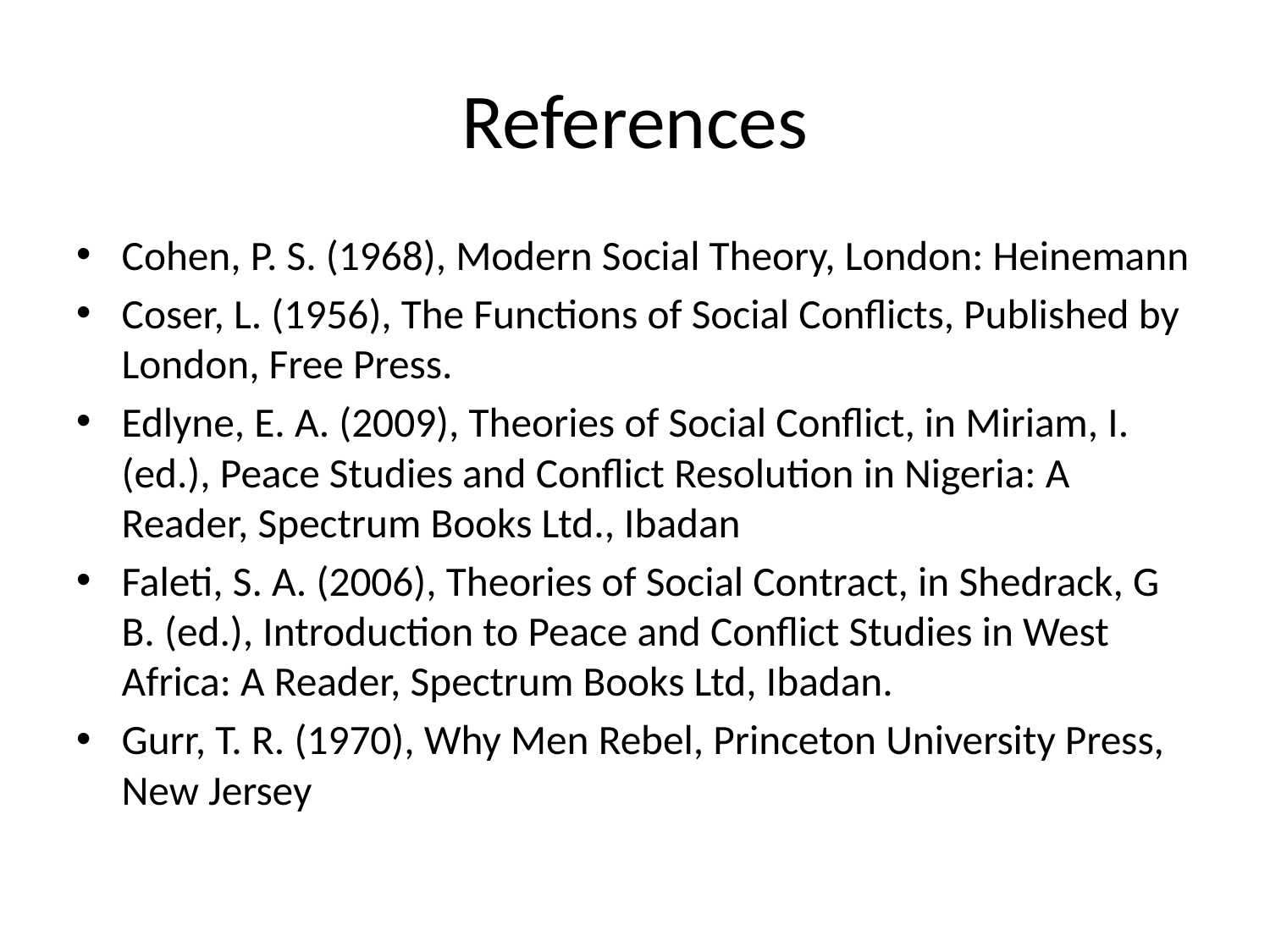

# References
Cohen, P. S. (1968), Modern Social Theory, London: Heinemann
Coser, L. (1956), The Functions of Social Conflicts, Published by London, Free Press.
Edlyne, E. A. (2009), Theories of Social Conflict, in Miriam, I. (ed.), Peace Studies and Conflict Resolution in Nigeria: A Reader, Spectrum Books Ltd., Ibadan
Faleti, S. A. (2006), Theories of Social Contract, in Shedrack, G B. (ed.), Introduction to Peace and Conflict Studies in West Africa: A Reader, Spectrum Books Ltd, Ibadan.
Gurr, T. R. (1970), Why Men Rebel, Princeton University Press, New Jersey